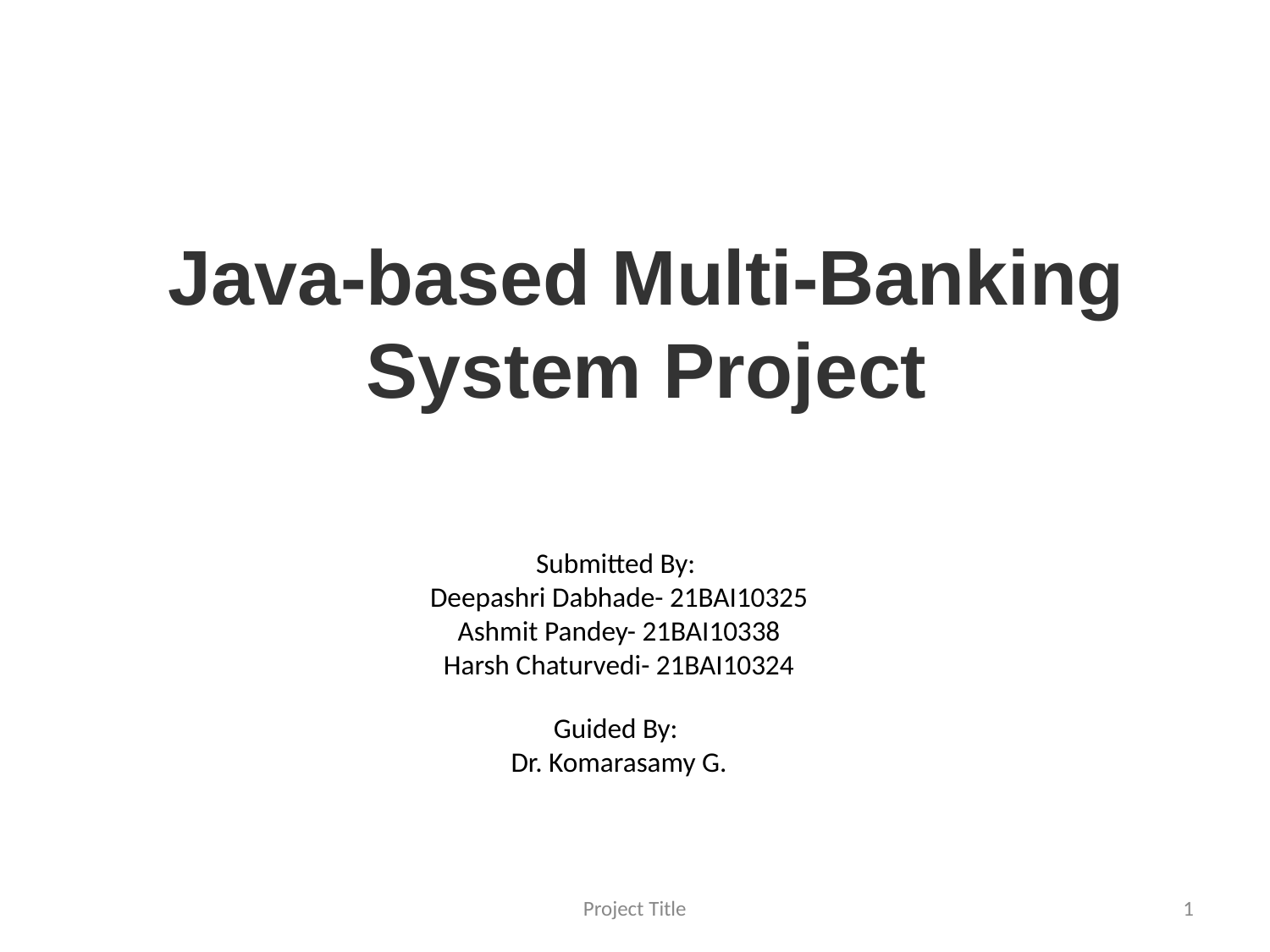

# Java-based Multi-Banking System Project
Submitted By:
Deepashri Dabhade- 21BAI10325
Ashmit Pandey- 21BAI10338
Harsh Chaturvedi- 21BAI10324

Guided By:
Dr. Komarasamy G.

Project Title
1